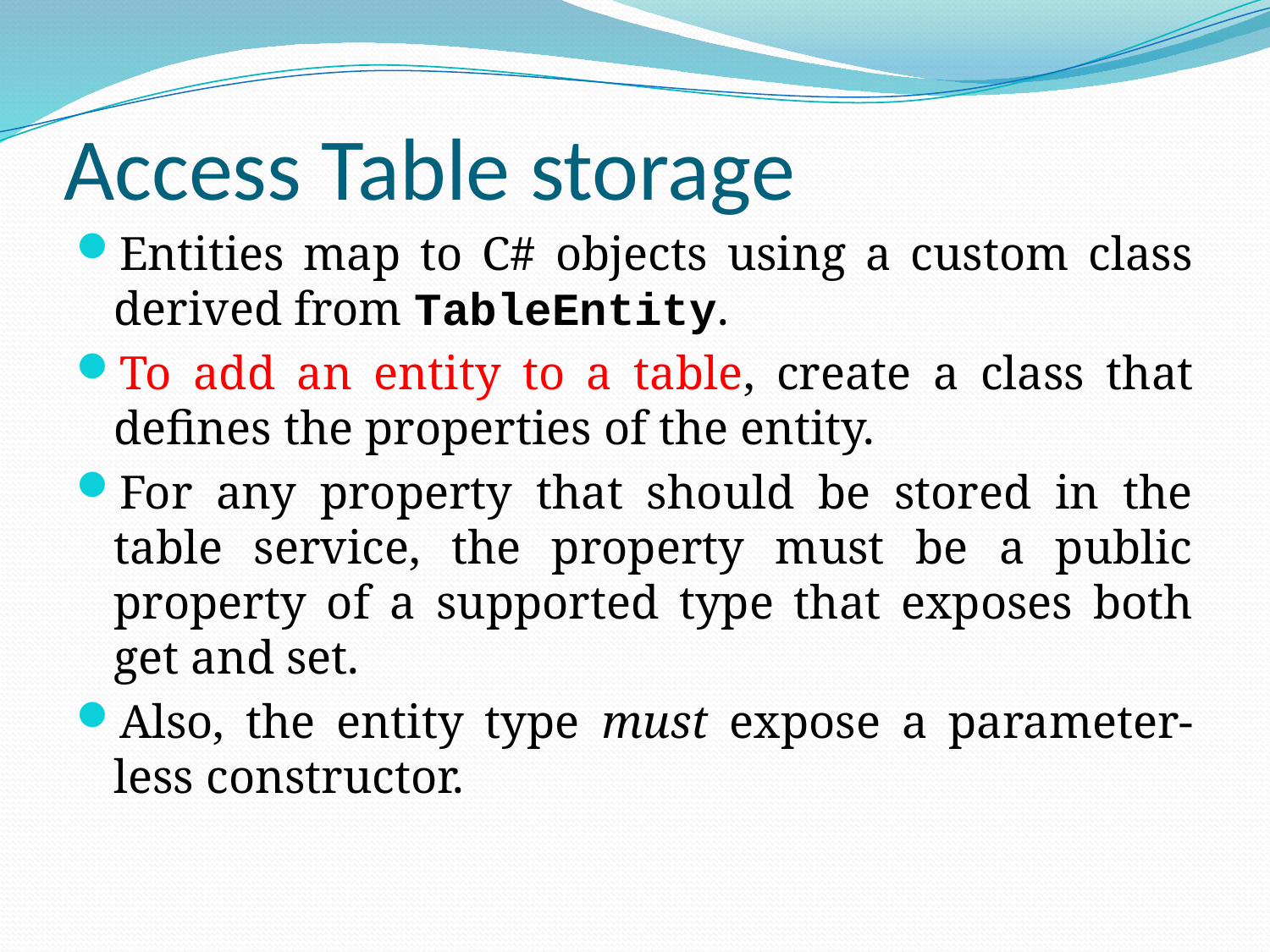

# Access Table storage
Entities map to C# objects using a custom class derived from TableEntity.
To add an entity to a table, create a class that defines the properties of the entity.
For any property that should be stored in the table service, the property must be a public property of a supported type that exposes both get and set.
Also, the entity type must expose a parameter-less constructor.